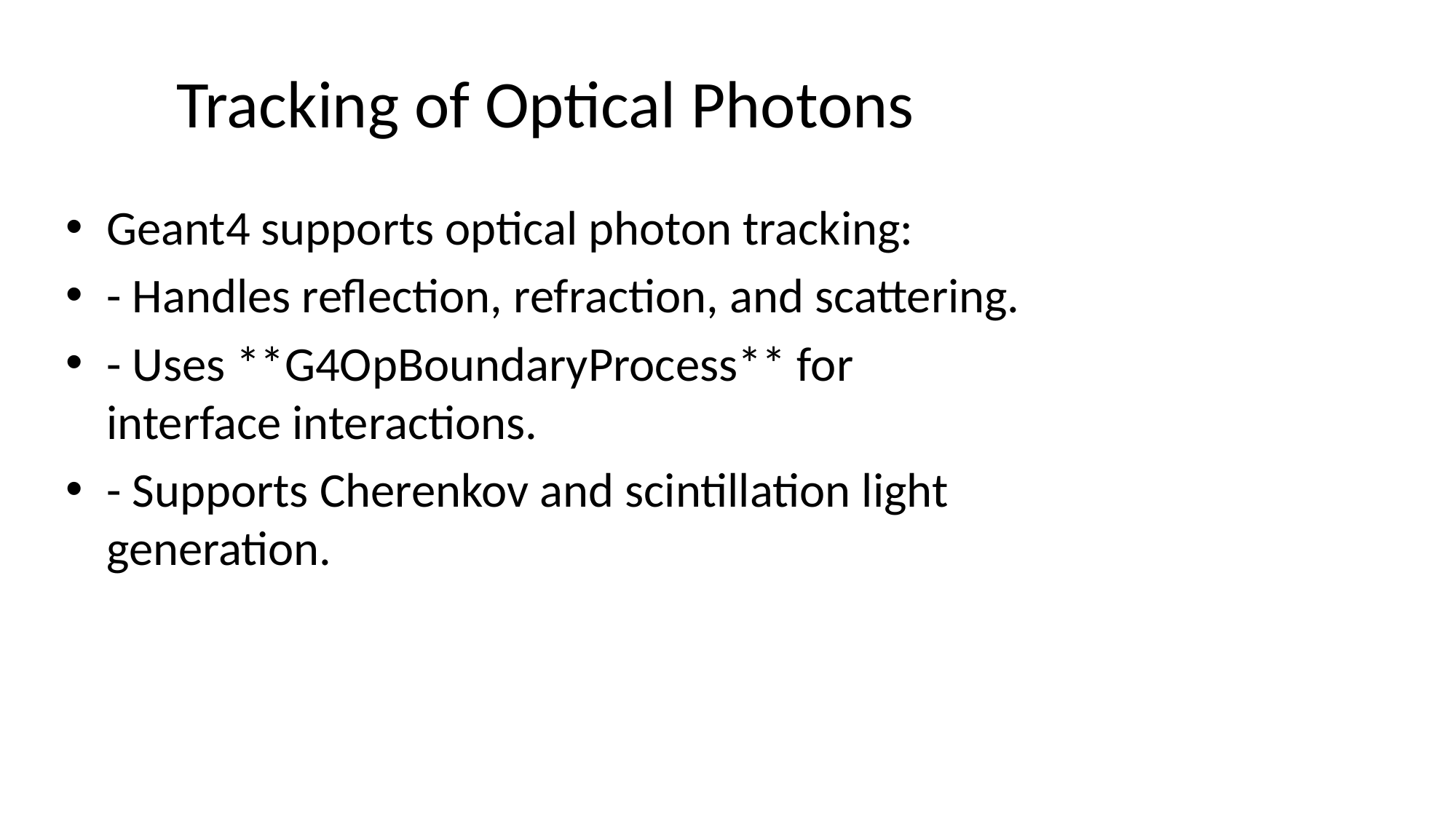

# Tracking of Optical Photons
Geant4 supports optical photon tracking:
- Handles reflection, refraction, and scattering.
- Uses **G4OpBoundaryProcess** for interface interactions.
- Supports Cherenkov and scintillation light generation.